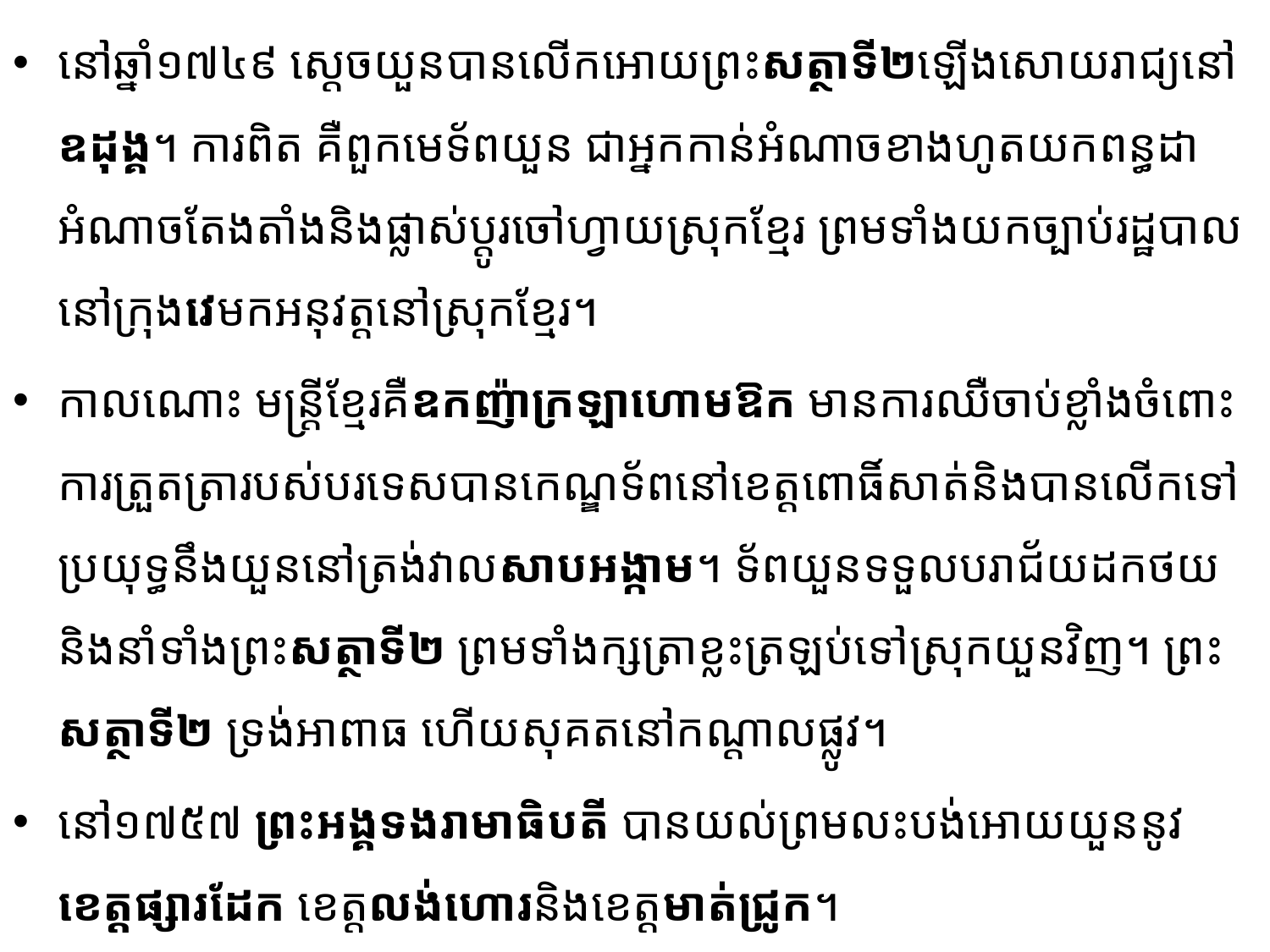

នៅឆ្នាំ១៧៤៩ ស្តេចយួនបានលើកអោយព្រះសត្ថាទី២ឡើងសោយរាជ្យនៅឧដុង្គ។ ការពិត គឺពួកមេទ័ព​យួន ជាអ្នក​កាន់​អំណាចខាងហូតយកពន្ធដា អំណាចតែងតាំង​និងផ្លាស់ប្តូរចៅហ្វាយស្រុកខ្មែរ ​ព្រមទាំងយក​ច្បាប់​រដ្ឋបាលនៅ​ក្រុង​វេមកអនុវត្តនៅស្រុកខ្មែរ។
កាលណោះ មន្ត្រីខ្មែរគឺឧកញ៉ាក្រឡាហោមឱក មានការឈឺចាប់​ខ្លាំងចំពោះការ​ត្រួត​ត្រារបស់​បរទេស​បានកេណ្ឌទ័ពនៅខេត្តពោធិ៍សាត់និងបានលើកទៅប្រយុទ្ធនឹងយួននៅត្រង់វាលសាបអង្កាម។ ទ័ព​យួន​ទទួល​បរាជ័យដកថយនិងនាំទាំងព្រះសត្ថាទី២ ព្រមទាំងក្សត្រាខ្លះត្រឡប់ទៅស្រុកយួនវិញ។ ព្រះសត្ថាទី២ ទ្រង់អាពាធ ហើយសុគតនៅកណ្តាលផ្លូវ។
នៅ១៧៥៧ ព្រះអង្គទងរាមាធិបតី បានយល់ព្រមលះបង់អោយយួននូវ ខេត្តផ្សារដែក ខេត្តលង់ហោរ​និងខេត្តមាត់ជ្រូក។